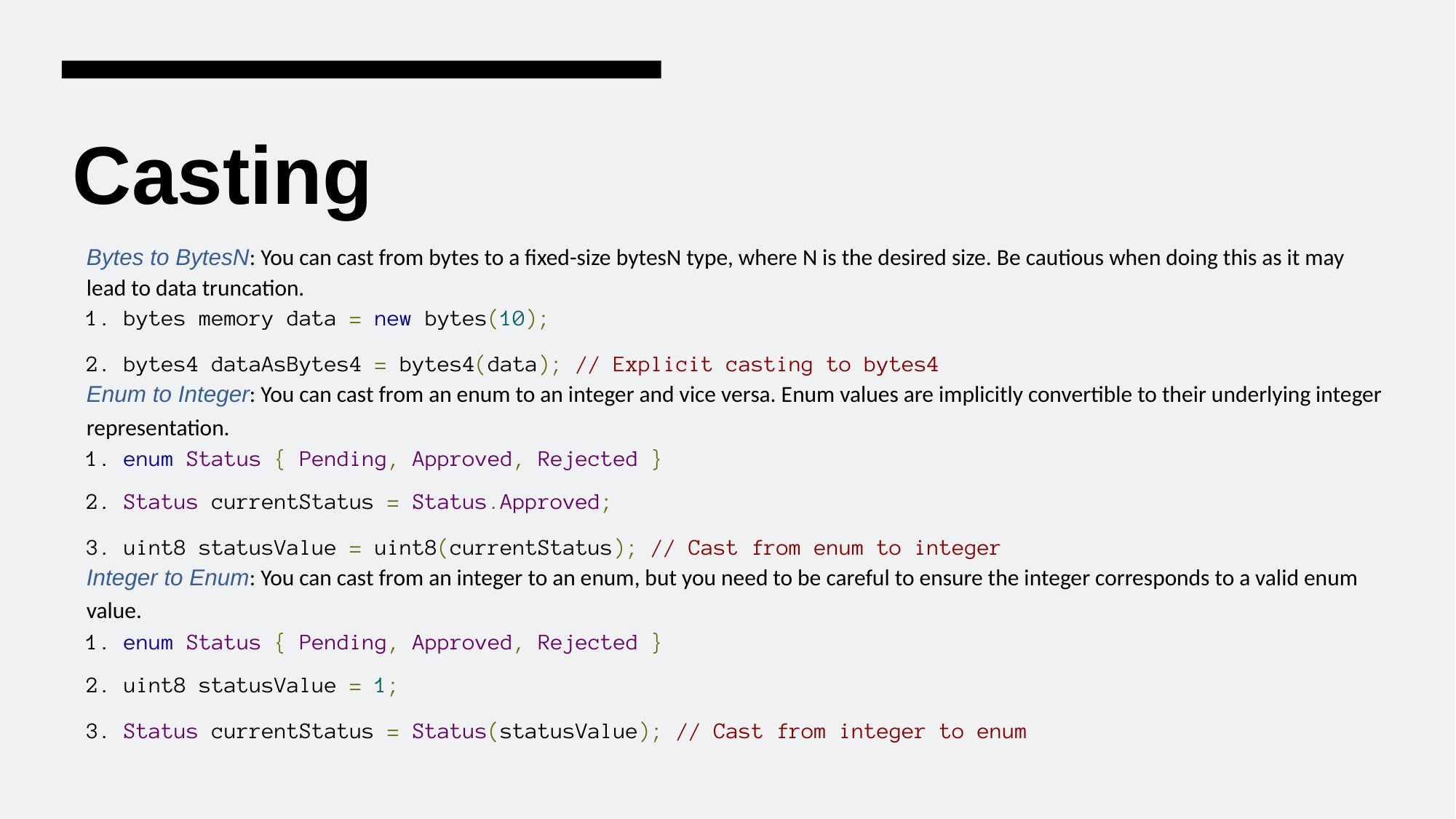

# Casting
Bytes to BytesN: You can cast from bytes to a fixed-size bytesN type, where N is the desired size. Be cautious when doing this as it may lead to data truncation.
1. bytes memory data = new bytes(10);
2. bytes4 dataAsBytes4 = bytes4(data); // Explicit casting to bytes4
Enum to Integer: You can cast from an enum to an integer and vice versa. Enum values are implicitly convertible to their underlying integer representation.
1. enum Status { Pending, Approved, Rejected }
2. Status currentStatus = Status.Approved;
3. uint8 statusValue = uint8(currentStatus); // Cast from enum to integer
Integer to Enum: You can cast from an integer to an enum, but you need to be careful to ensure the integer corresponds to a valid enum value.
1. enum Status { Pending, Approved, Rejected }
2. uint8 statusValue = 1;
3. Status currentStatus = Status(statusValue); // Cast from integer to enum